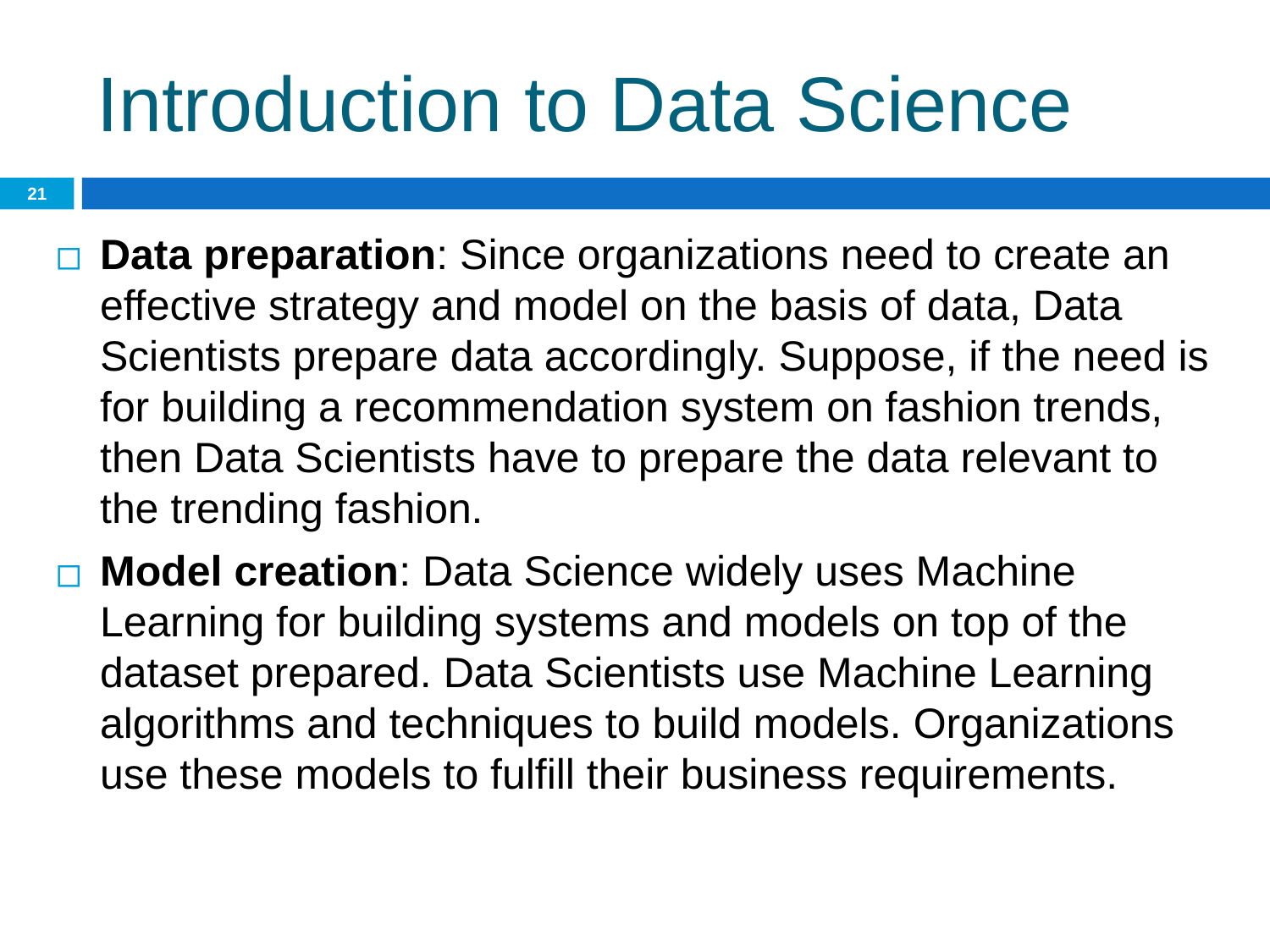

# Introduction to Data Science
21
Data preparation: Since organizations need to create an effective strategy and model on the basis of data, Data Scientists prepare data accordingly. Suppose, if the need is for building a recommendation system on fashion trends, then Data Scientists have to prepare the data relevant to the trending fashion.
Model creation: Data Science widely uses Machine Learning for building systems and models on top of the dataset prepared. Data Scientists use Machine Learning algorithms and techniques to build models. Organizations use these models to fulfill their business requirements.